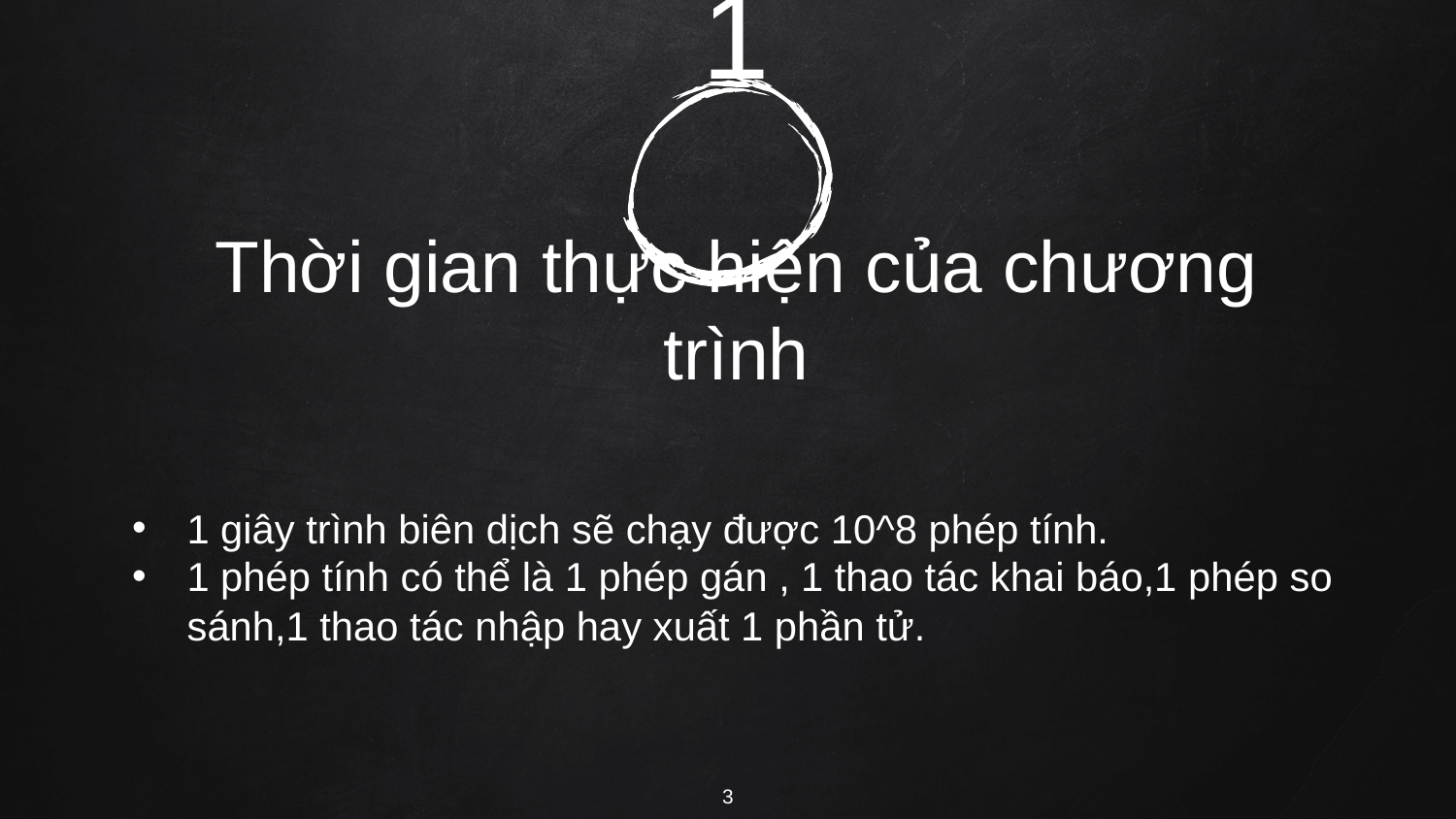

# 1

Thời gian thực hiện của chương trình
1 giây trình biên dịch sẽ chạy được 10^8 phép tính.
1 phép tính có thể là 1 phép gán , 1 thao tác khai báo,1 phép so sánh,1 thao tác nhập hay xuất 1 phần tử.

3